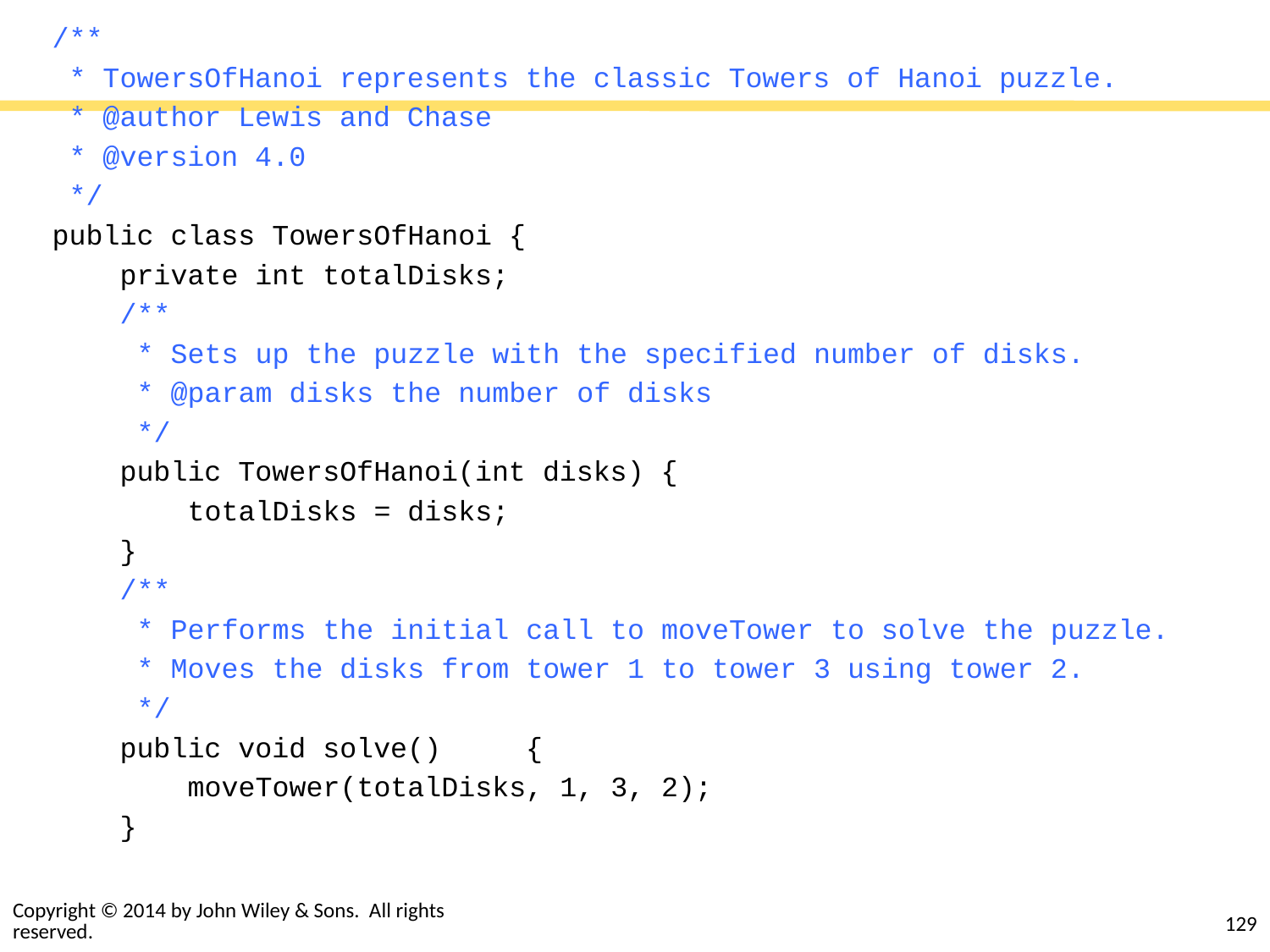

/**
 * TowersOfHanoi represents the classic Towers of Hanoi puzzle.
 * @author Lewis and Chase
 * @version 4.0
 */
public class TowersOfHanoi {
    private int totalDisks;
    /**
     * Sets up the puzzle with the specified number of disks.
     * @param disks the number of disks
     */
    public TowersOfHanoi(int disks) {
        totalDisks = disks;
    }
    /**
     * Performs the initial call to moveTower to solve the puzzle.
     * Moves the disks from tower 1 to tower 3 using tower 2.
     */
    public void solve()     {
        moveTower(totalDisks, 1, 3, 2);
    }